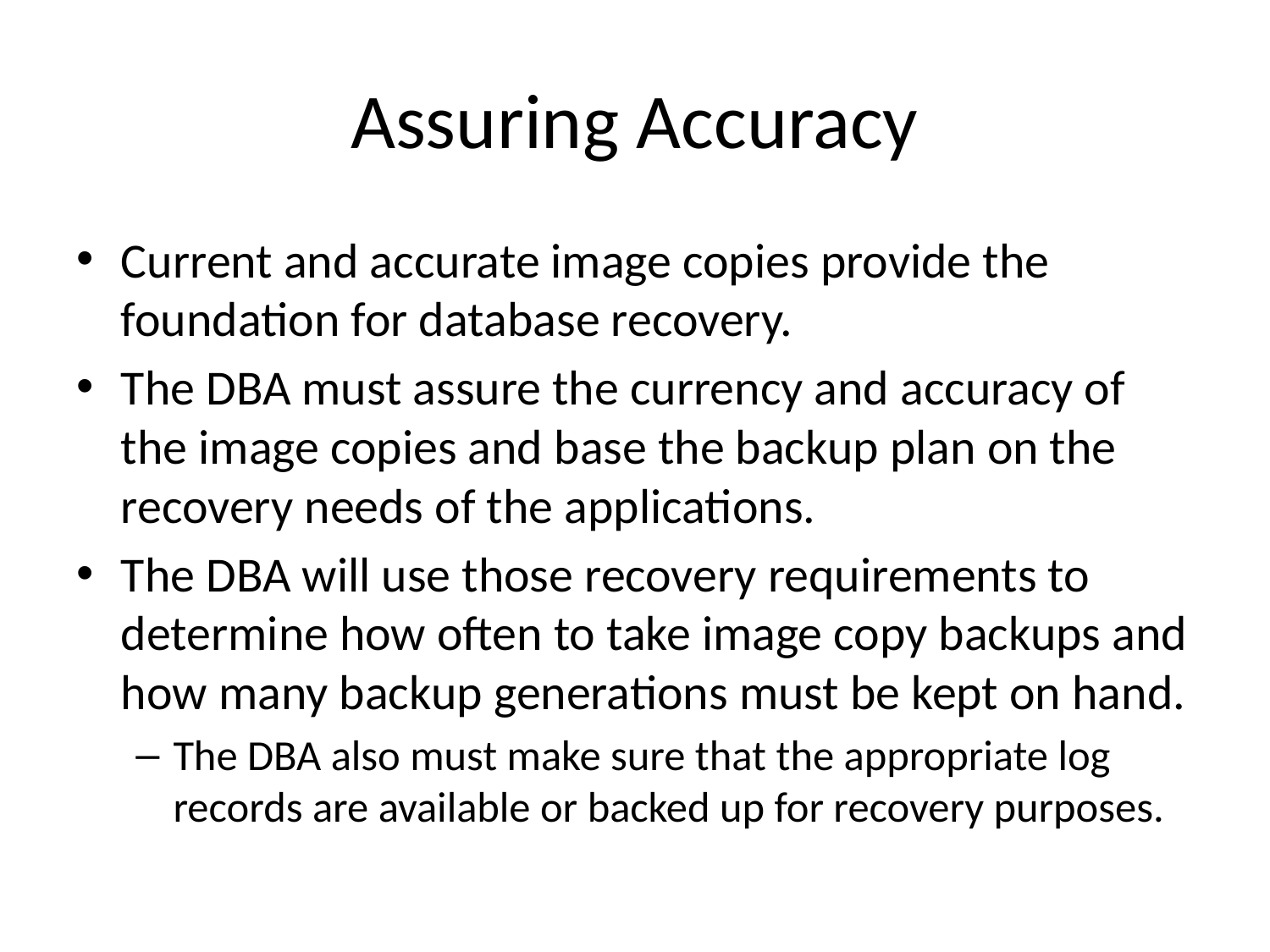

# Assuring Accuracy
Current and accurate image copies provide the foundation for database recovery.
The DBA must assure the currency and accuracy of the image copies and base the backup plan on the recovery needs of the applications.
The DBA will use those recovery requirements to determine how often to take image copy backups and how many backup generations must be kept on hand.
The DBA also must make sure that the appropriate log records are available or backed up for recovery purposes.